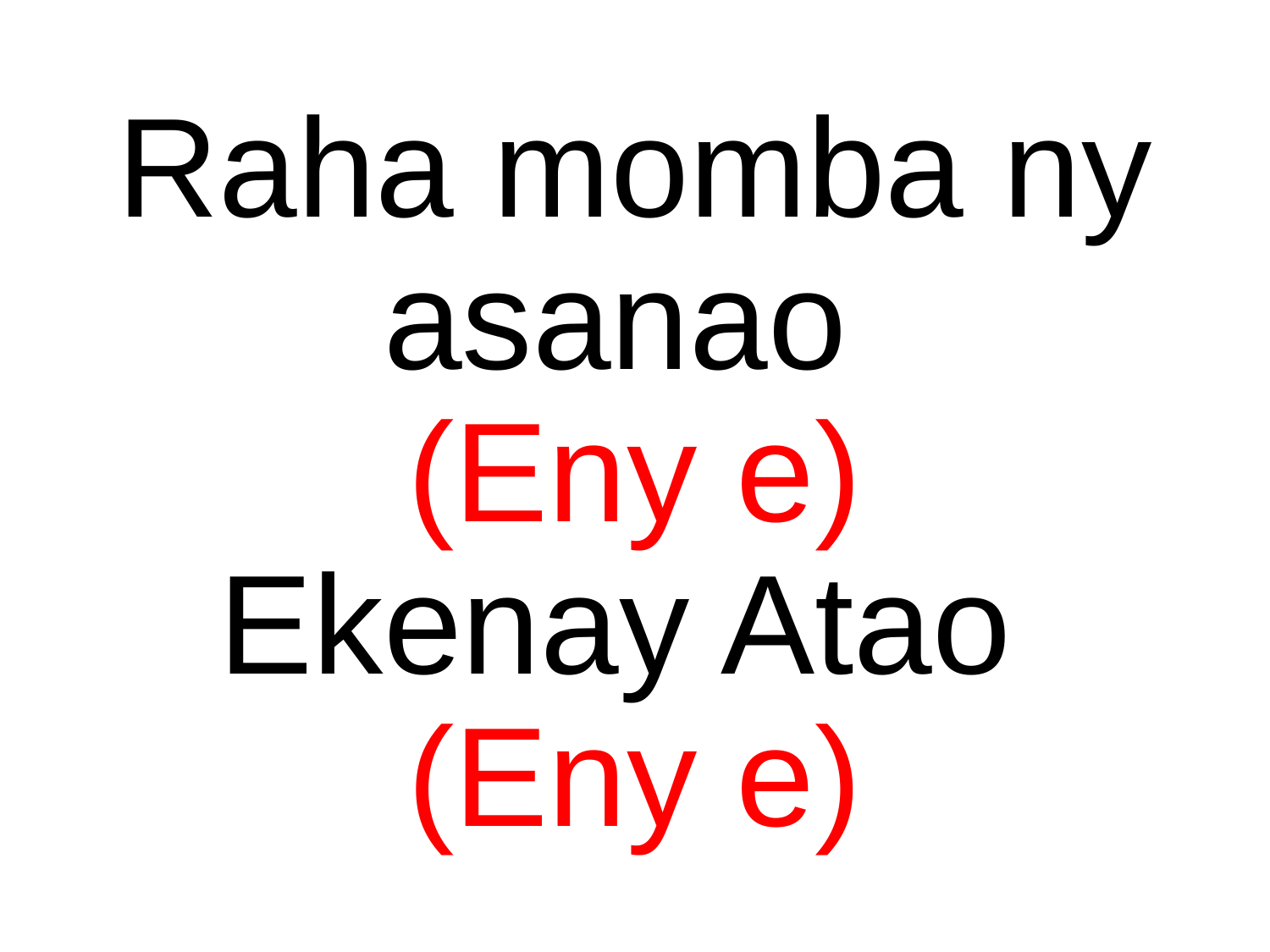

Raha momba ny asanao
(Eny e)
Ekenay Atao
(Eny e)